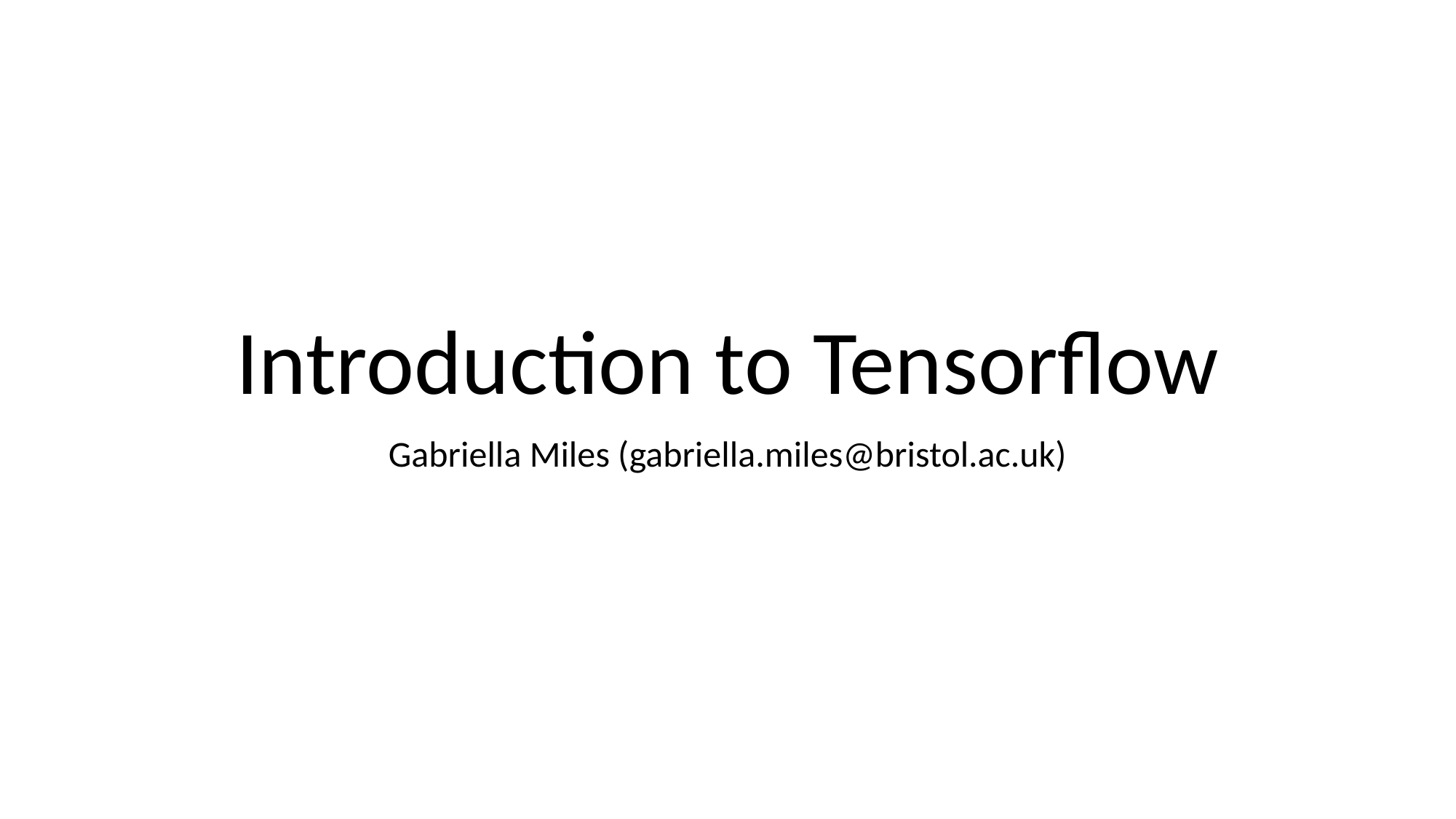

# Introduction to Tensorflow
Gabriella Miles (gabriella.miles@bristol.ac.uk)